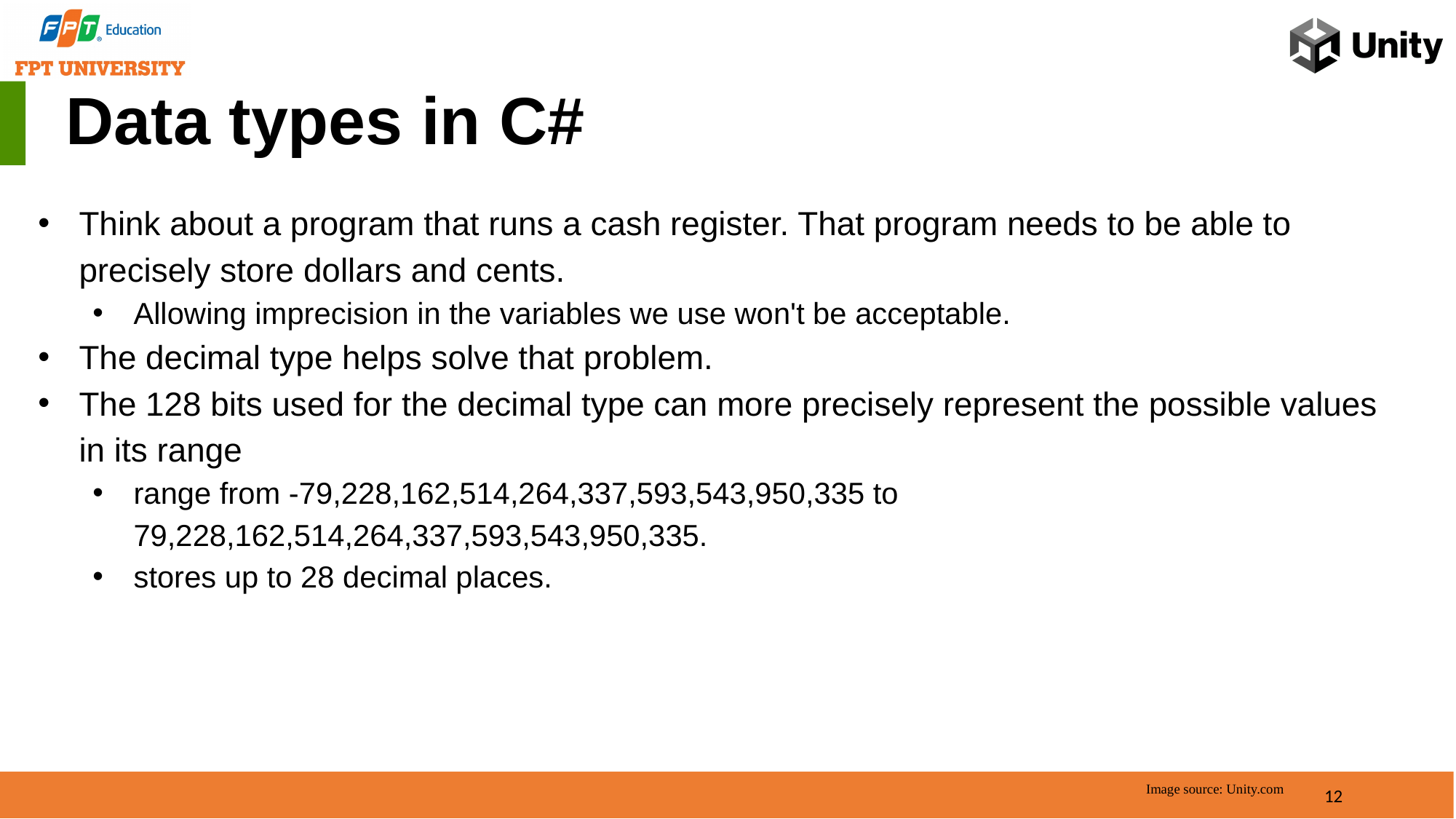

Data types in C#

Think about a program that runs a cash register. That program needs to be able to precisely store dollars and cents.
Allowing imprecision in the variables we use won't be acceptable.
The decimal type helps solve that problem.
The 128 bits used for the decimal type can more precisely represent the possible values in its range
range from -79,228,162,514,264,337,593,543,950,335 to 79,228,162,514,264,337,593,543,950,335.
stores up to 28 decimal places.
12
Image source: Unity.com